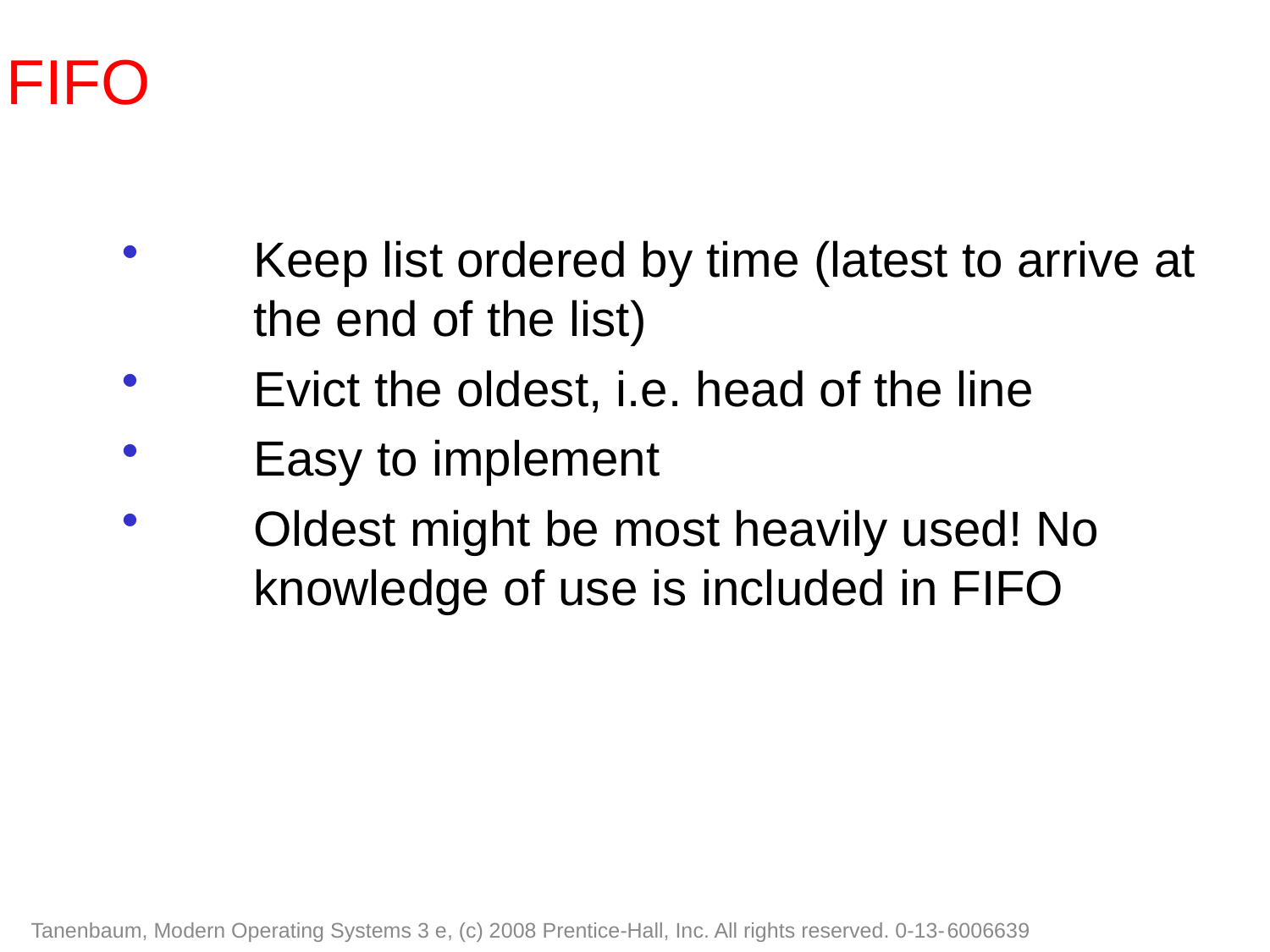

FIFO
Keep list ordered by time (latest to arrive at the end of the list)
Evict the oldest, i.e. head of the line
Easy to implement
Oldest might be most heavily used! No knowledge of use is included in FIFO
Tanenbaum, Modern Operating Systems 3 e, (c) 2008 Prentice-Hall, Inc. All rights reserved. 0-13-6006639